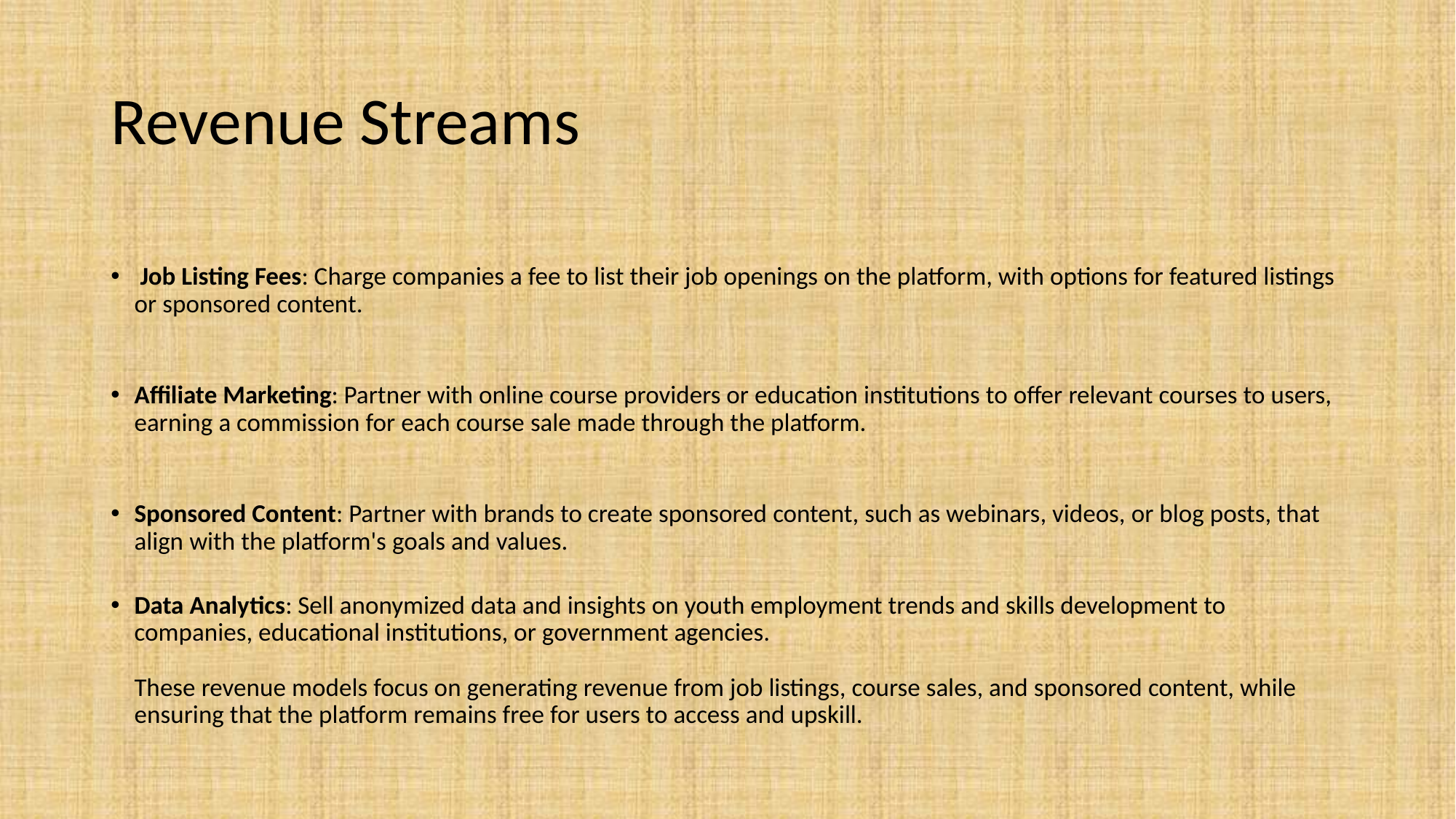

# Revenue Streams

 Job Listing Fees: Charge companies a fee to list their job openings on the platform, with options for featured listings or sponsored content.
Affiliate Marketing: Partner with online course providers or education institutions to offer relevant courses to users, earning a commission for each course sale made through the platform.
Sponsored Content: Partner with brands to create sponsored content, such as webinars, videos, or blog posts, that align with the platform's goals and values.
Data Analytics: Sell anonymized data and insights on youth employment trends and skills development to companies, educational institutions, or government agencies.
These revenue models focus on generating revenue from job listings, course sales, and sponsored content, while ensuring that the platform remains free for users to access and upskill.